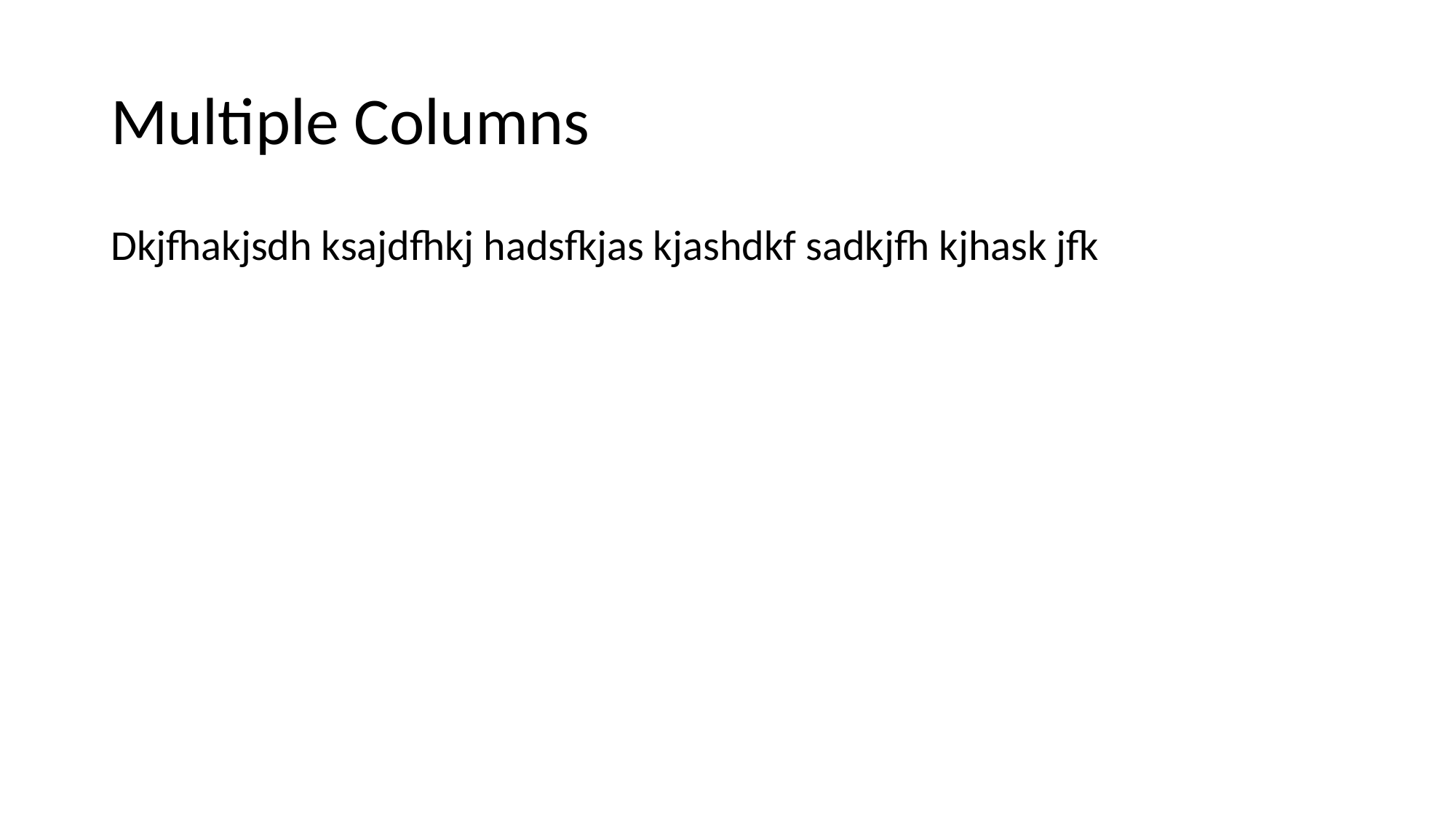

# Multiple Columns
Dkjfhakjsdh ksajdfhkj hadsfkjas kjashdkf sadkjfh kjhask jfk